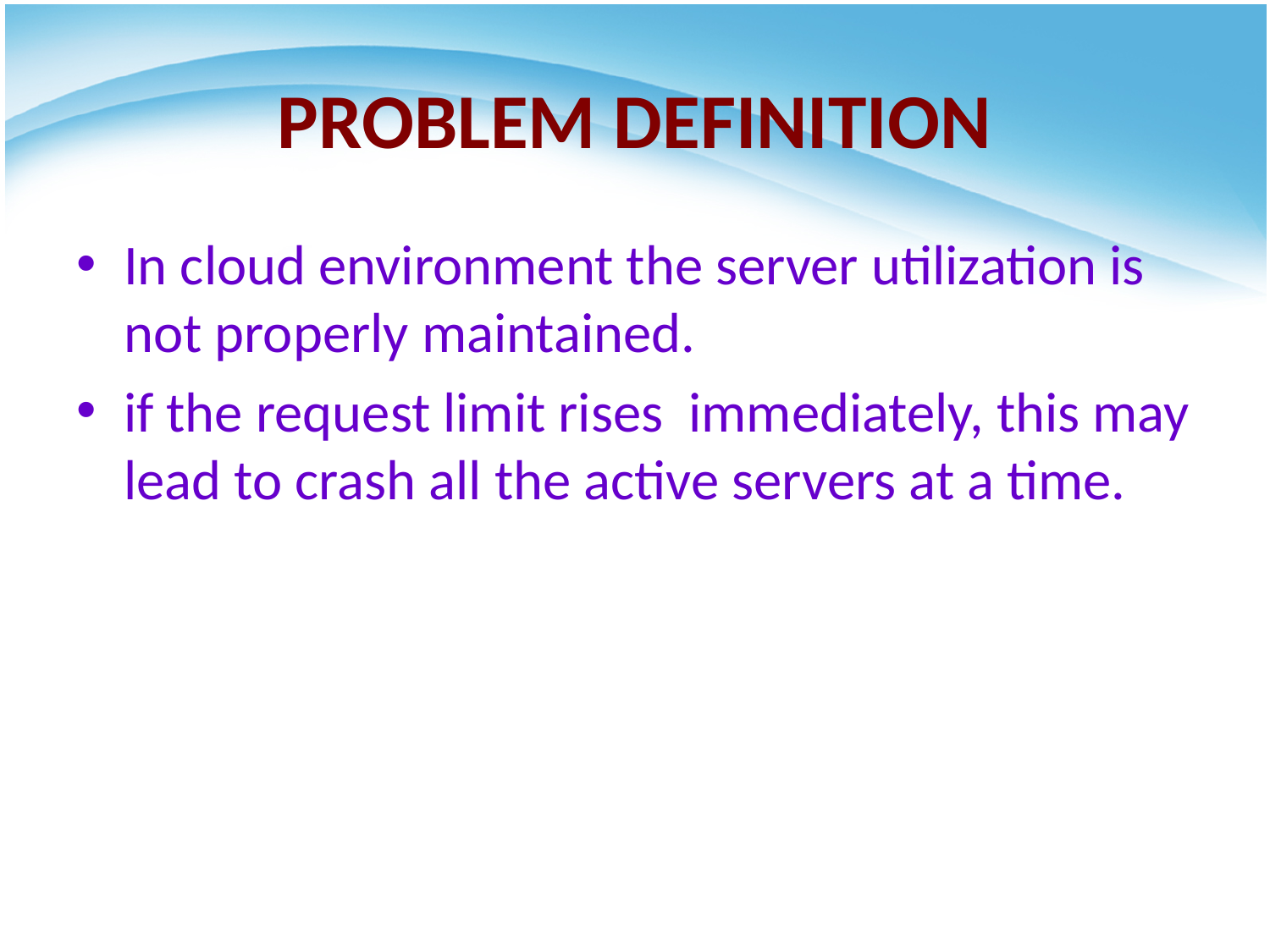

# PROBLEM DEFINITION
In cloud environment the server utilization is not properly maintained.
if the request limit rises  immediately, this may lead to crash all the active servers at a time.